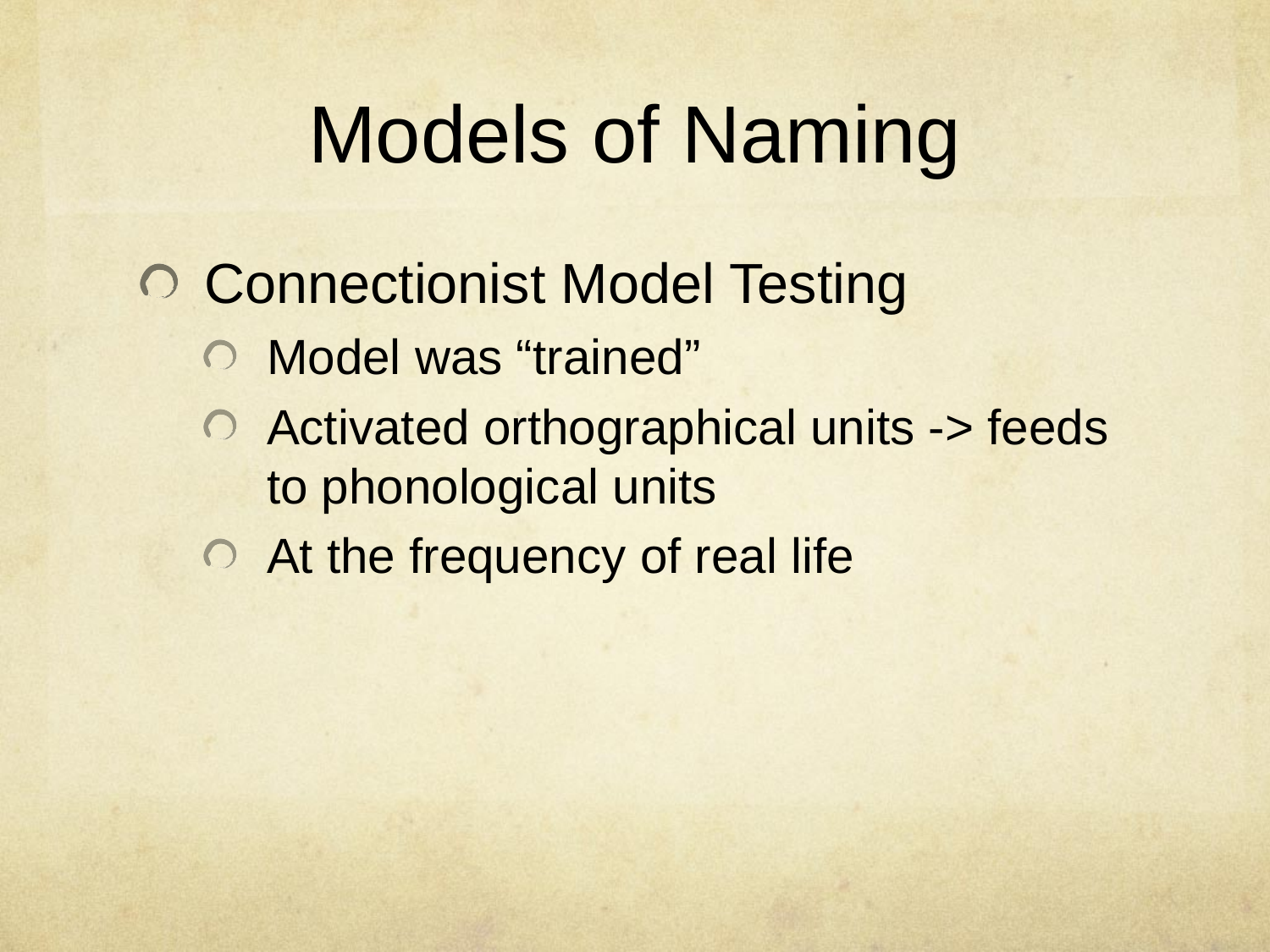

# Models of Naming
Connectionist Model Testing
Model was “trained”
Activated orthographical units -> feeds to phonological units
At the frequency of real life